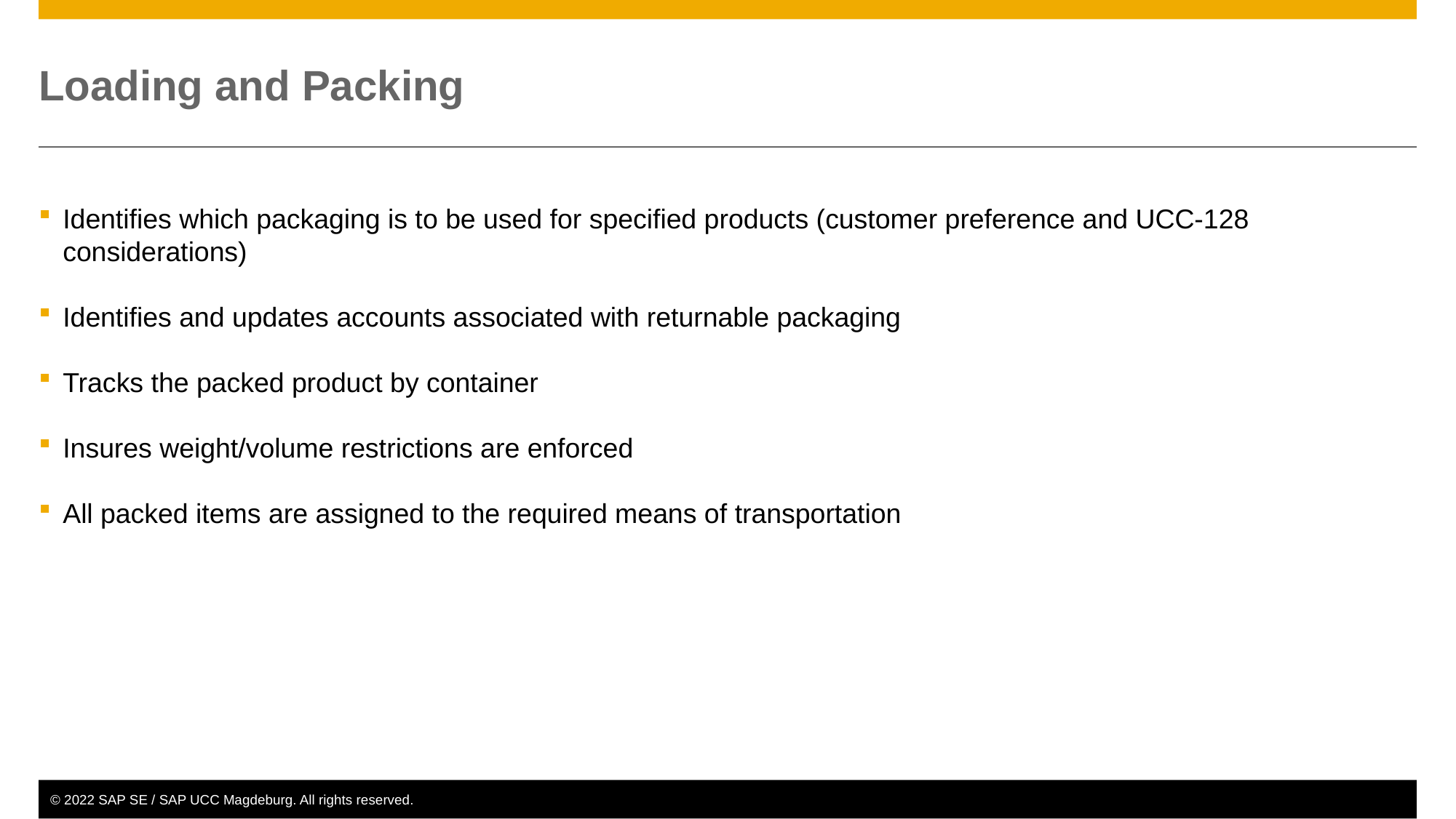

# Loading and Packing
Identifies which packaging is to be used for specified products (customer preference and UCC-128 considerations)

Identifies and updates accounts associated with returnable packaging

Tracks the packed product by container

Insures weight/volume restrictions are enforced

All packed items are assigned to the required means of transportation